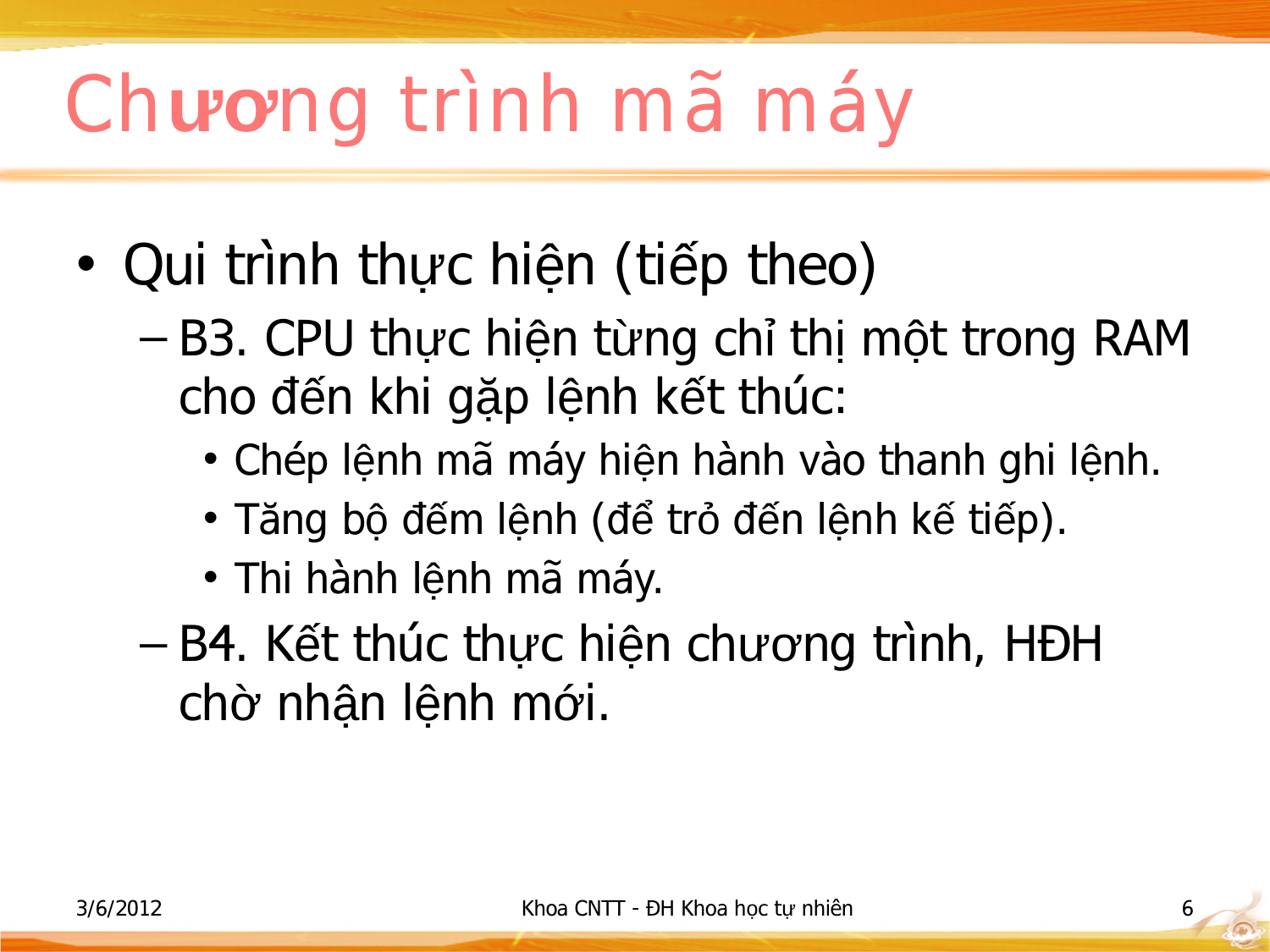

# Chương trình mã máy
Qui trình thực hiện (tiếp theo)
B3. CPU thực hiện từng chỉ thị một trong RAM cho đến khi gặp lệnh kết thúc:
Chép lệnh mã máy hiện hành vào thanh ghi lệnh.
Tăng bộ đếm lệnh (để trỏ đến lệnh kế tiếp).
Thi hành lệnh mã máy.
B4. Kết thúc thực hiện chương trình, HĐH chờ nhận lệnh mới.
3/6/2012
Khoa CNTT - ĐH Khoa học tự nhiên
6